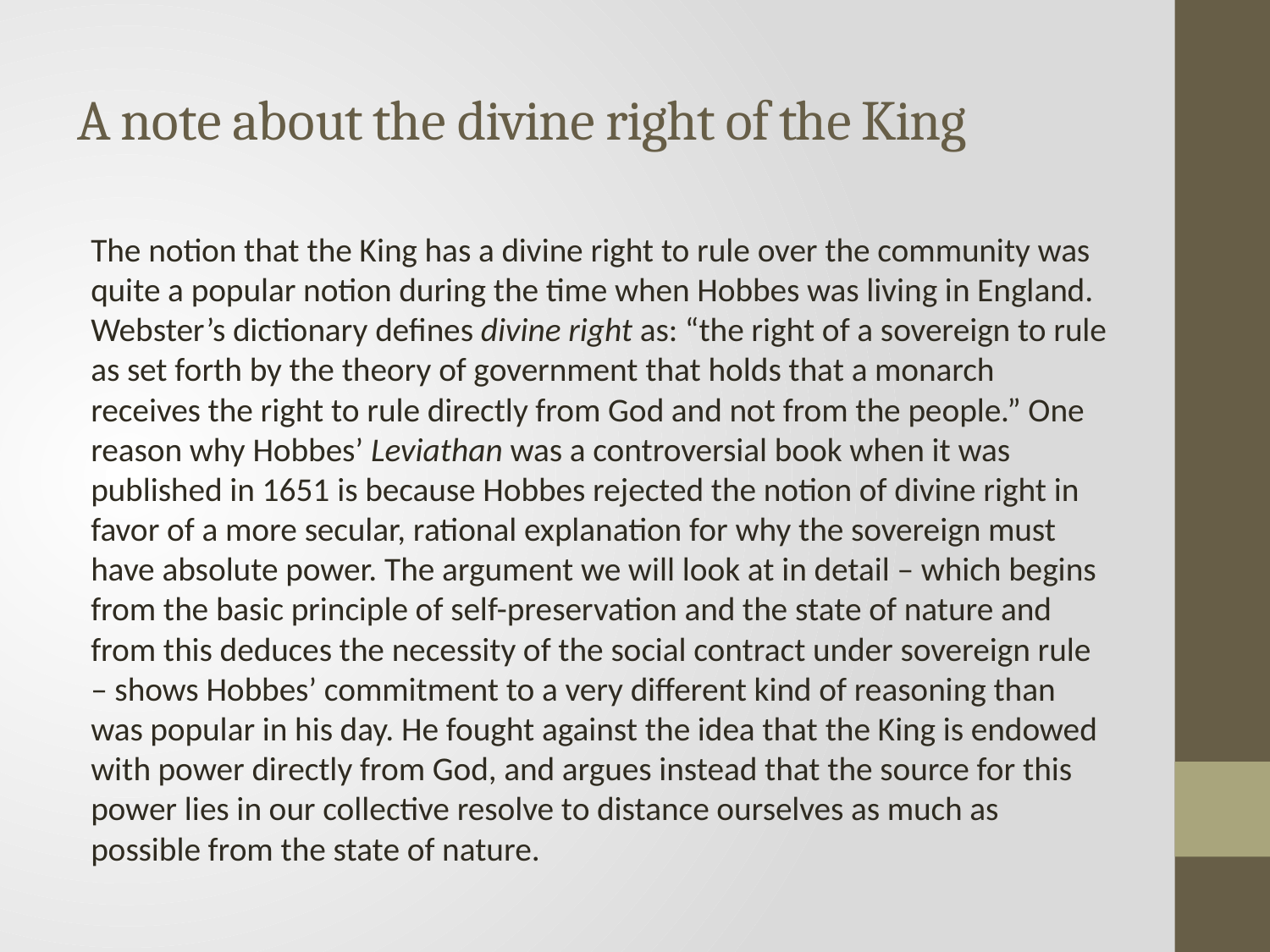

# A note about the divine right of the King
The notion that the King has a divine right to rule over the community was quite a popular notion during the time when Hobbes was living in England. Webster’s dictionary defines divine right as: “the right of a sovereign to rule as set forth by the theory of government that holds that a monarch receives the right to rule directly from God and not from the people.” One reason why Hobbes’ Leviathan was a controversial book when it was published in 1651 is because Hobbes rejected the notion of divine right in favor of a more secular, rational explanation for why the sovereign must have absolute power. The argument we will look at in detail – which begins from the basic principle of self-preservation and the state of nature and from this deduces the necessity of the social contract under sovereign rule – shows Hobbes’ commitment to a very different kind of reasoning than was popular in his day. He fought against the idea that the King is endowed with power directly from God, and argues instead that the source for this power lies in our collective resolve to distance ourselves as much as possible from the state of nature.